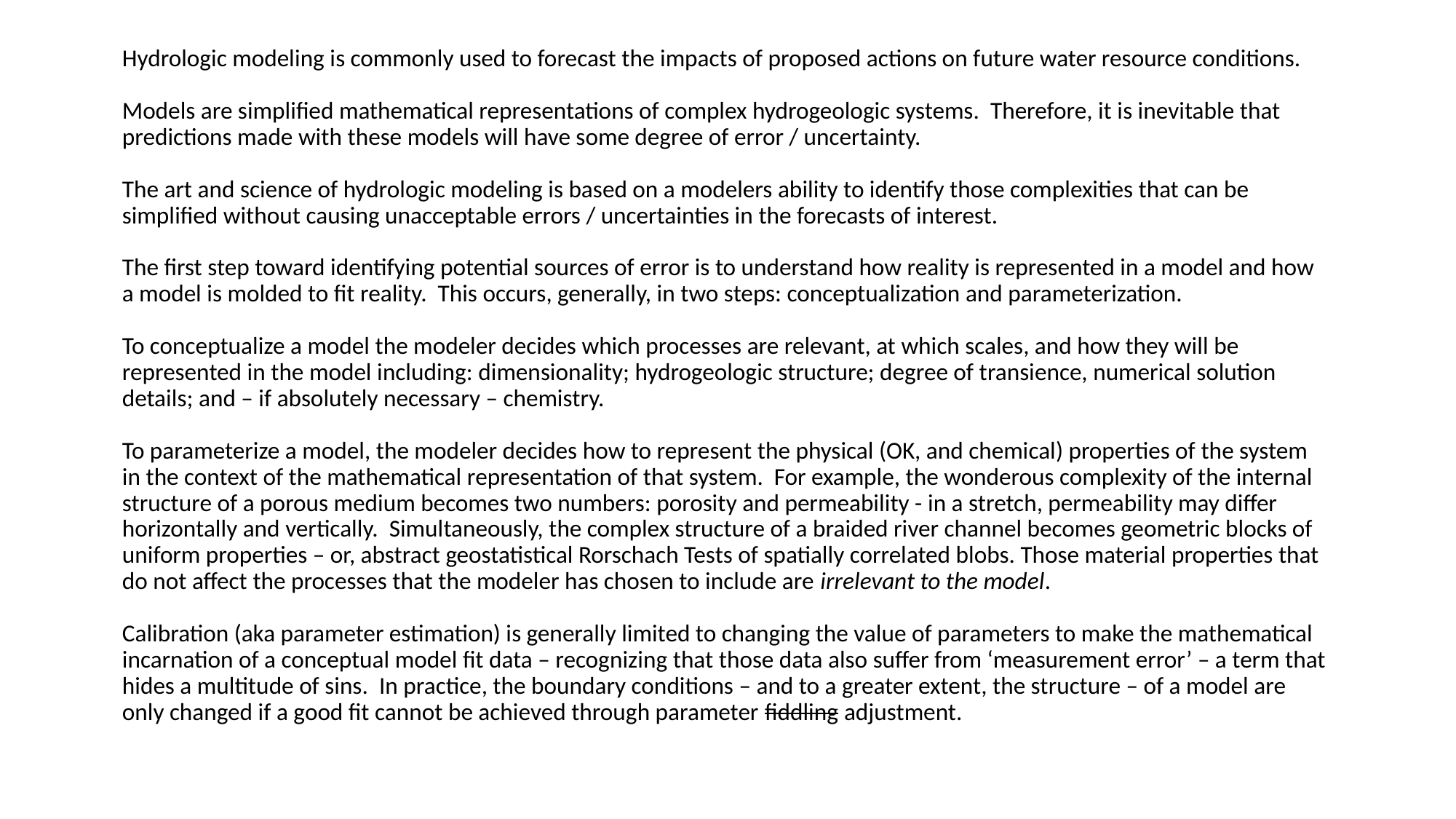

# Hydrologic modeling is commonly used to forecast the impacts of proposed actions on future water resource conditions. Models are simplified mathematical representations of complex hydrogeologic systems.  Therefore, it is inevitable that predictions made with these models will have some degree of error / uncertainty. The art and science of hydrologic modeling is based on a modelers ability to identify those complexities that can be simplified without causing unacceptable errors / uncertainties in the forecasts of interest. The first step toward identifying potential sources of error is to understand how reality is represented in a model and how a model is molded to fit reality.  This occurs, generally, in two steps: conceptualization and parameterization. To conceptualize a model the modeler decides which processes are relevant, at which scales, and how they will be represented in the model including: dimensionality; hydrogeologic structure; degree of transience, numerical solution details; and – if absolutely necessary – chemistry. To parameterize a model, the modeler decides how to represent the physical (OK, and chemical) properties of the system in the context of the mathematical representation of that system.  For example, the wonderous complexity of the internal structure of a porous medium becomes two numbers: porosity and permeability - in a stretch, permeability may differ horizontally and vertically.  Simultaneously, the complex structure of a braided river channel becomes geometric blocks of uniform properties – or, abstract geostatistical Rorschach Tests of spatially correlated blobs. Those material properties that do not affect the processes that the modeler has chosen to include are irrelevant to the model. Calibration (aka parameter estimation) is generally limited to changing the value of parameters to make the mathematical incarnation of a conceptual model fit data – recognizing that those data also suffer from ‘measurement error’ – a term that hides a multitude of sins.  In practice, the boundary conditions – and to a greater extent, the structure – of a model are only changed if a good fit cannot be achieved through parameter fiddling adjustment.